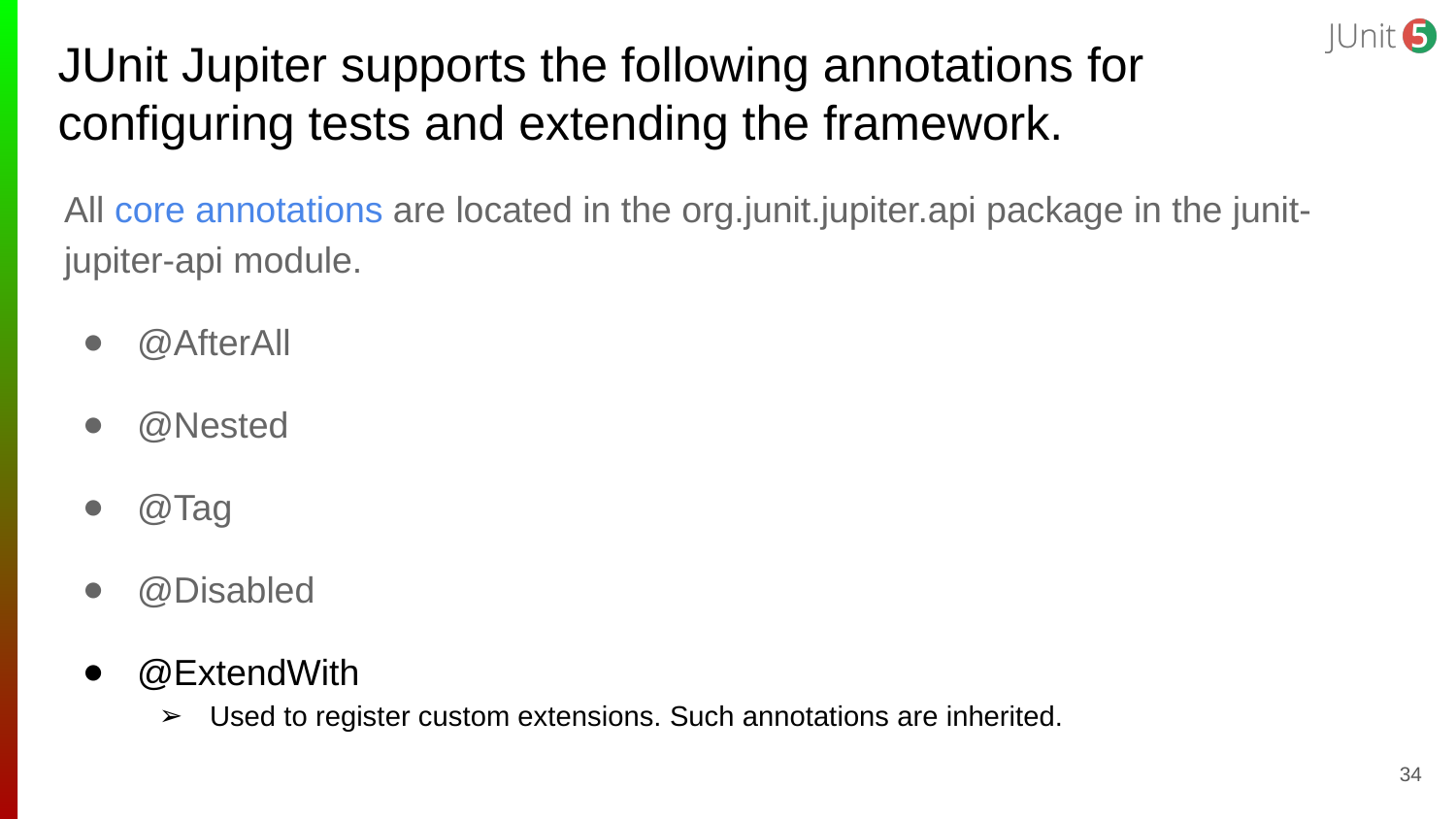

# JUnit Jupiter supports the following annotations for configuring tests and extending the framework.
All core annotations are located in the org.junit.jupiter.api package in the junit-jupiter-api module.
@AfterAll
@Nested
@Tag
@Disabled
@ExtendWith
Used to register custom extensions. Such annotations are inherited.
34